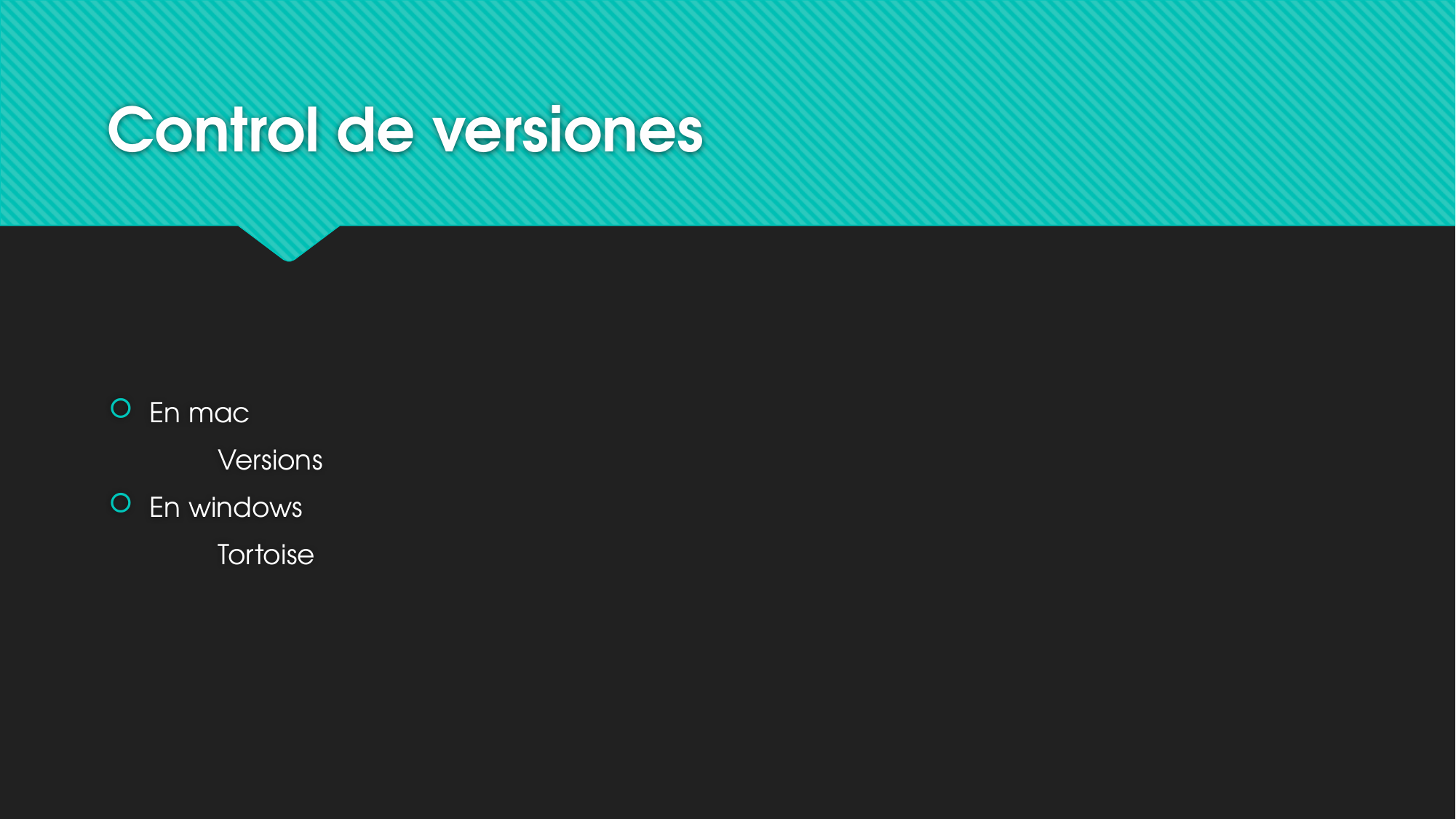

# Control de versiones
En mac
	Versions
En windows
	Tortoise